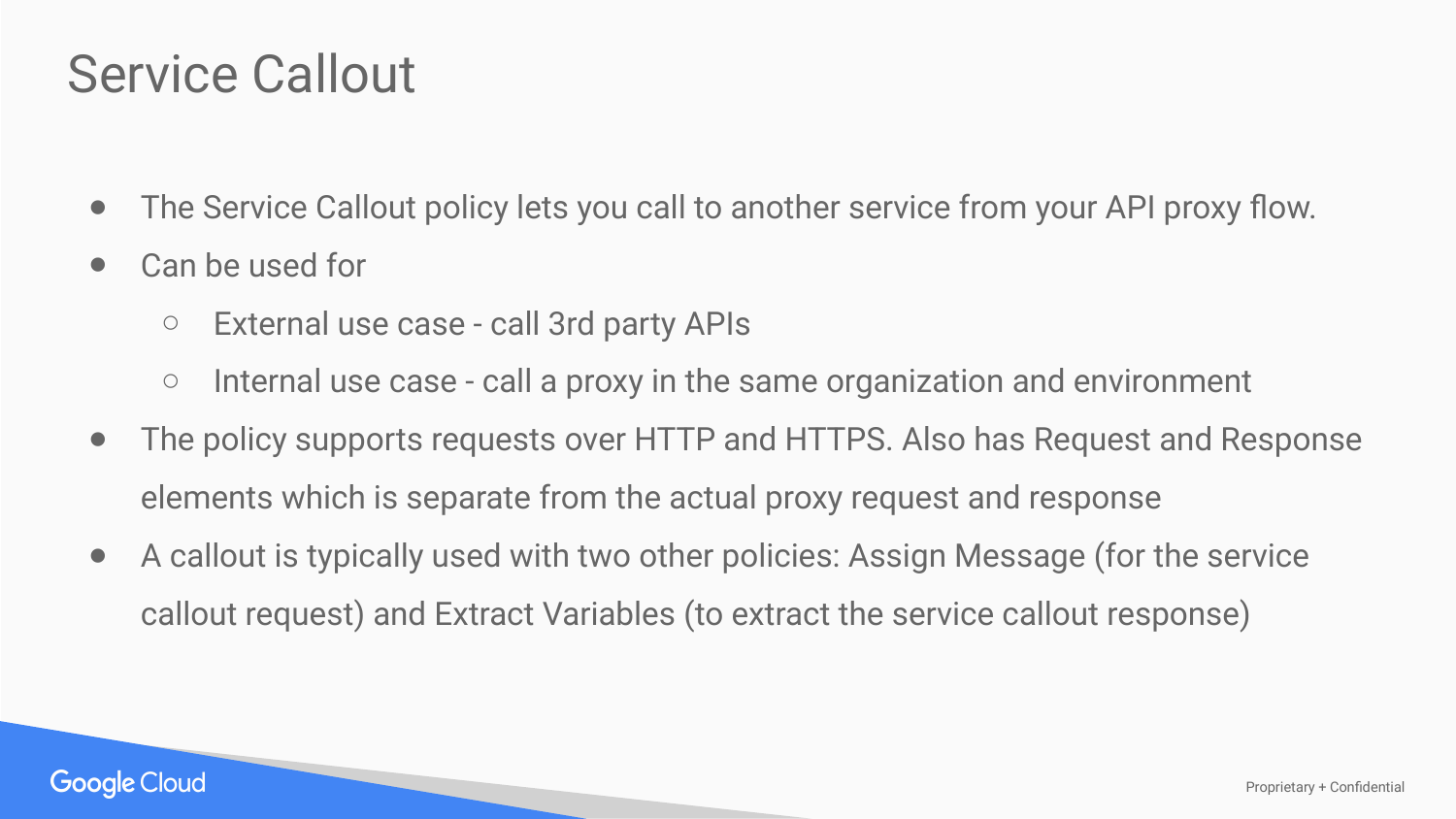

Service Callout
The Service Callout policy lets you call to another service from your API proxy flow.
Can be used for
External use case - call 3rd party APIs
Internal use case - call a proxy in the same organization and environment
The policy supports requests over HTTP and HTTPS. Also has Request and Response elements which is separate from the actual proxy request and response
A callout is typically used with two other policies: Assign Message (for the service callout request) and Extract Variables (to extract the service callout response)